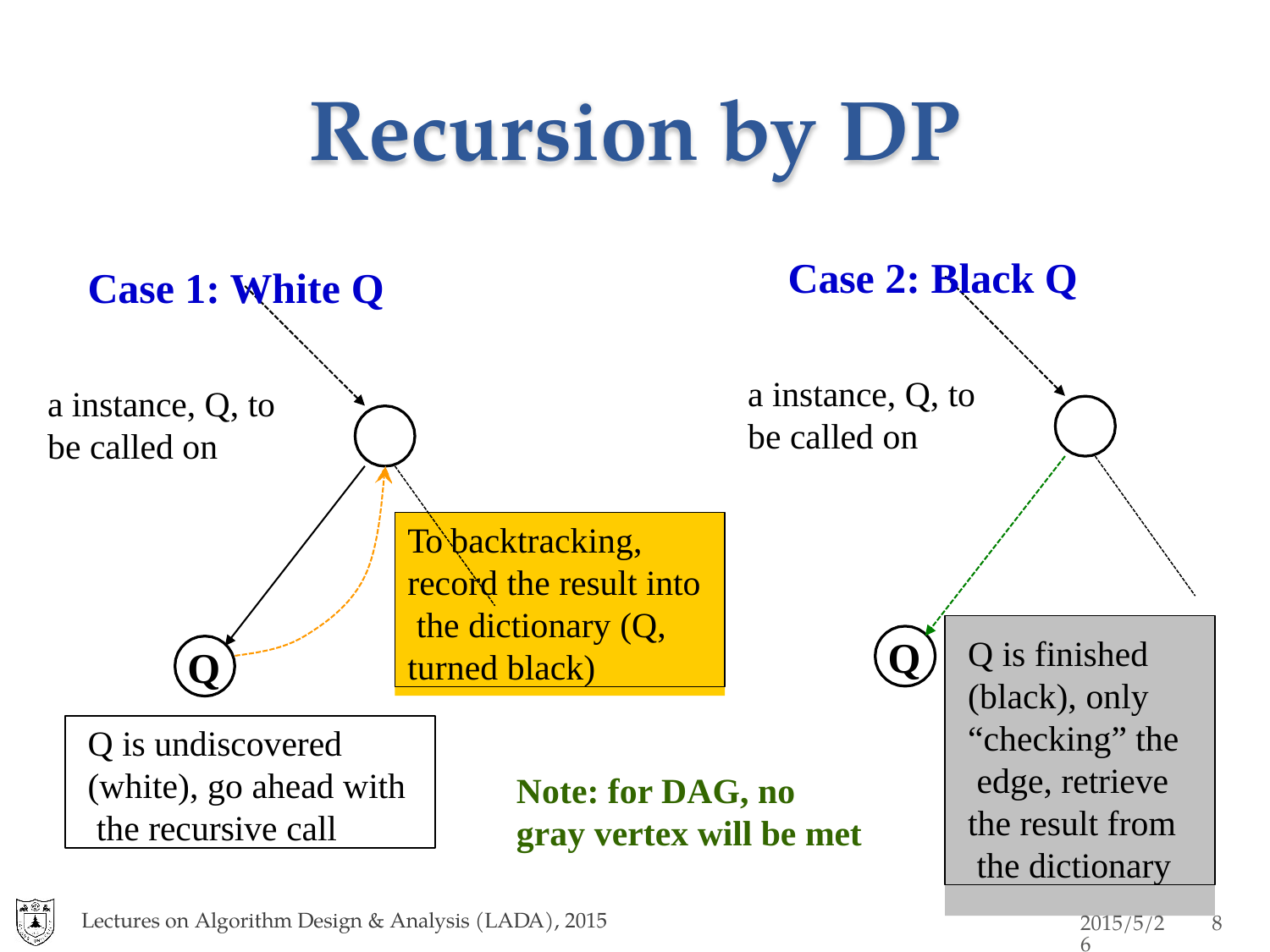

# Recursion by DP
Case 2: Black Q
Case 1: White Q

a instance, Q, to  be called on
a instance, Q, to  be called on

To backtracking,  record the result into  the dictionary (Q,  turned black)

Q is finished  (black), only  “checking” the  edge, retrieve  the result from  the dictionary

Q

Q
Q is undiscovered  (white), go ahead with  the recursive call
Note: for DAG, no  gray vertex will be met
Lectures on Algorithm Design & Analysis (LADA), 2015
2015/5/26
8